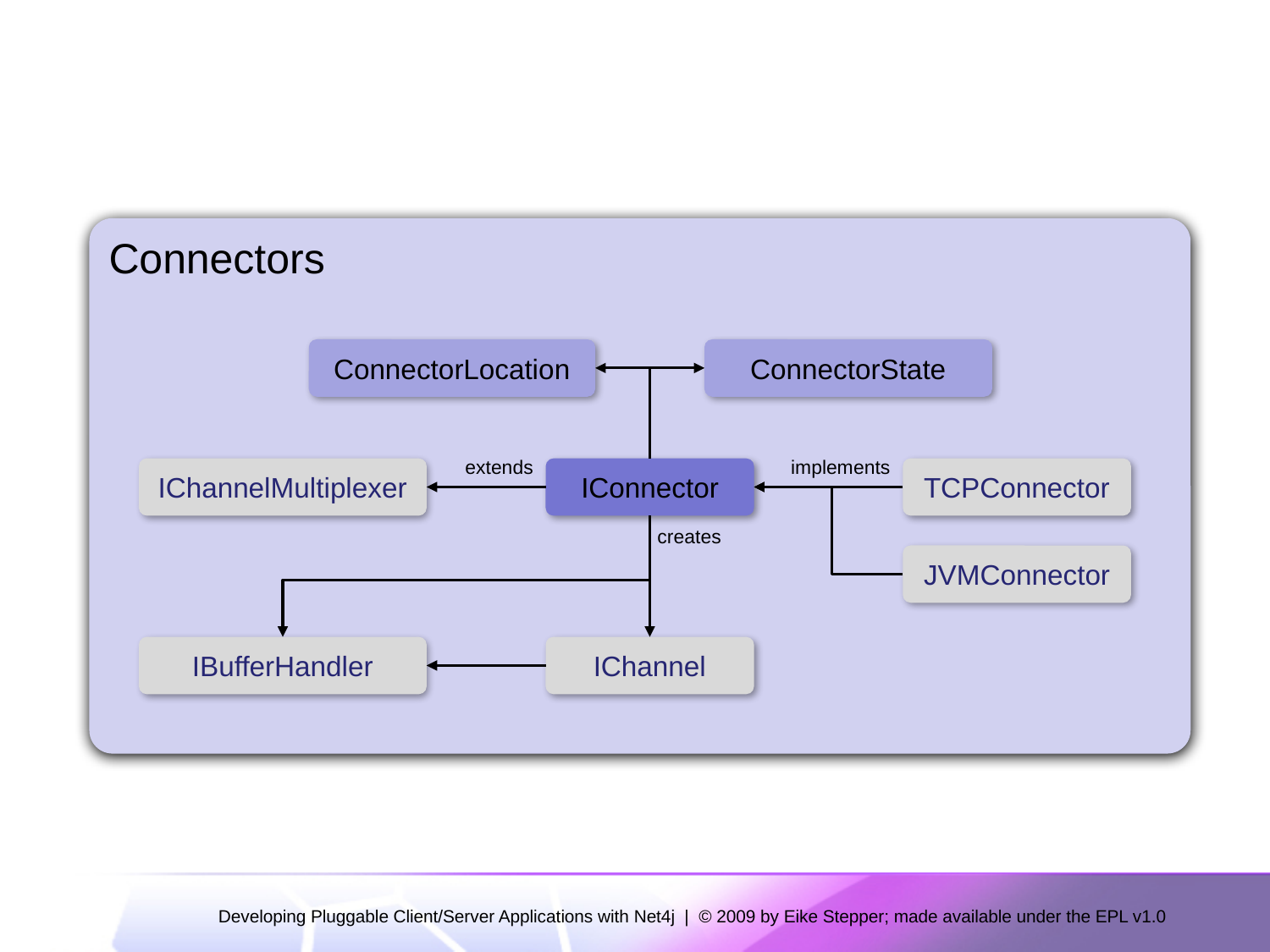

Connectors
ConnectorLocation
ConnectorState
extends
implements
IChannelMultiplexer
IConnector
TCPConnector
creates
JVMConnector
IBufferHandler
IChannel